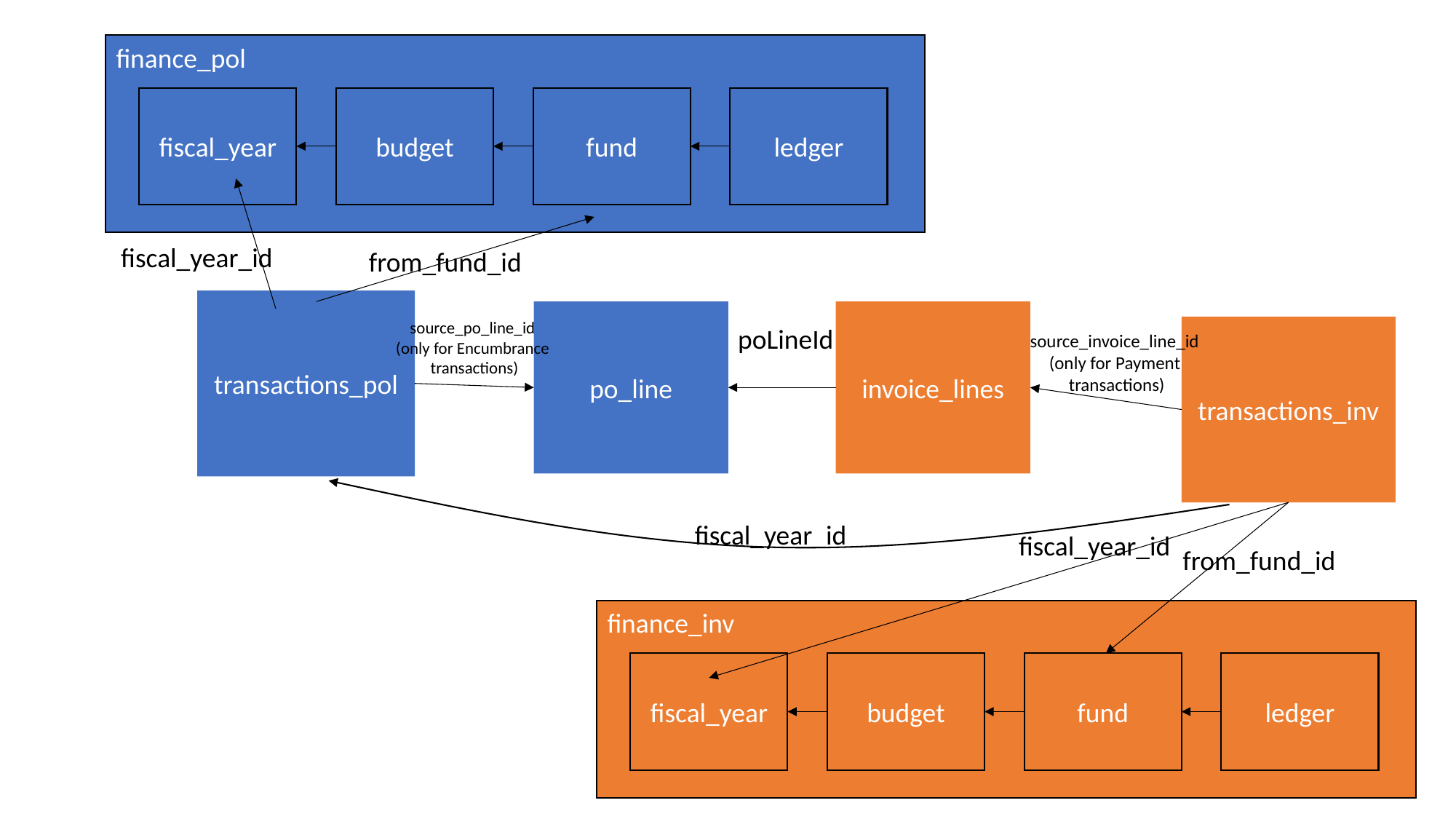

finance_pol
fiscal_year
budget
fund
ledger
fiscal_year_id
from_fund_id
transactions_pol
po_line
invoice_lines
source_po_line_id
(only for Encumbrance
transactions)
poLineId
transactions_inv
source_invoice_line_id
(only for Payment
 transactions)

fiscal_year_id
fiscal_year_id
from_fund_id
finance_inv
fiscal_year
budget
fund
ledger